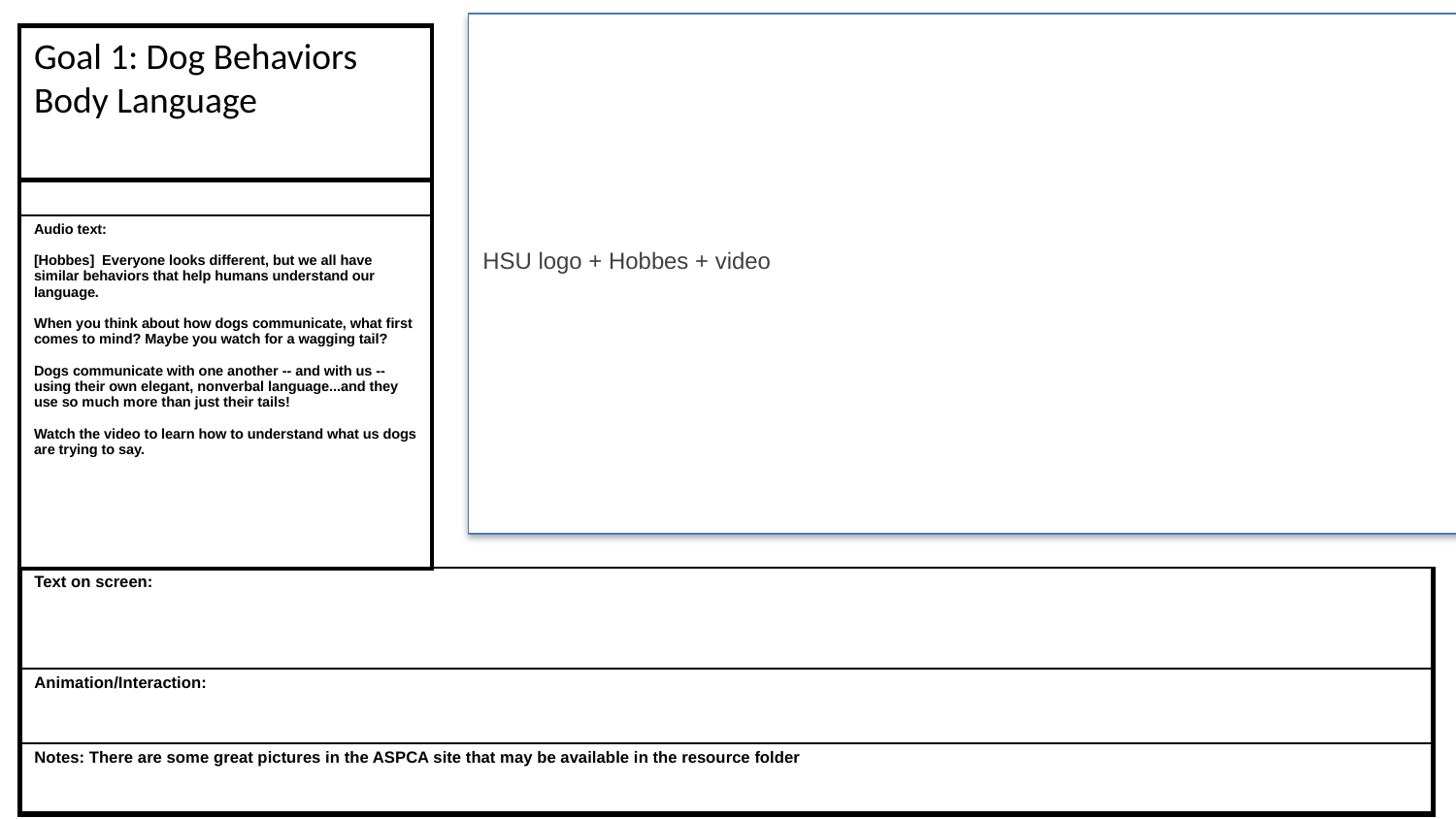

HSU logo + Hobbes + video

Goal 1: Dog Behaviors Body Language
|  |
| --- |
| Audio text: [Hobbes] Everyone looks different, but we all have similar behaviors that help humans understand our language. When you think about how dogs communicate, what first comes to mind? Maybe you watch for a wagging tail? Dogs communicate with one another -- and with us -- using their own elegant, nonverbal language...and they use so much more than just their tails! Watch the video to learn how to understand what us dogs are trying to say. |
| Text on screen: |  |
| --- | --- |
| Animation/Interaction: |  |
| Notes: There are some great pictures in the ASPCA site that may be available in the resource folder |  |